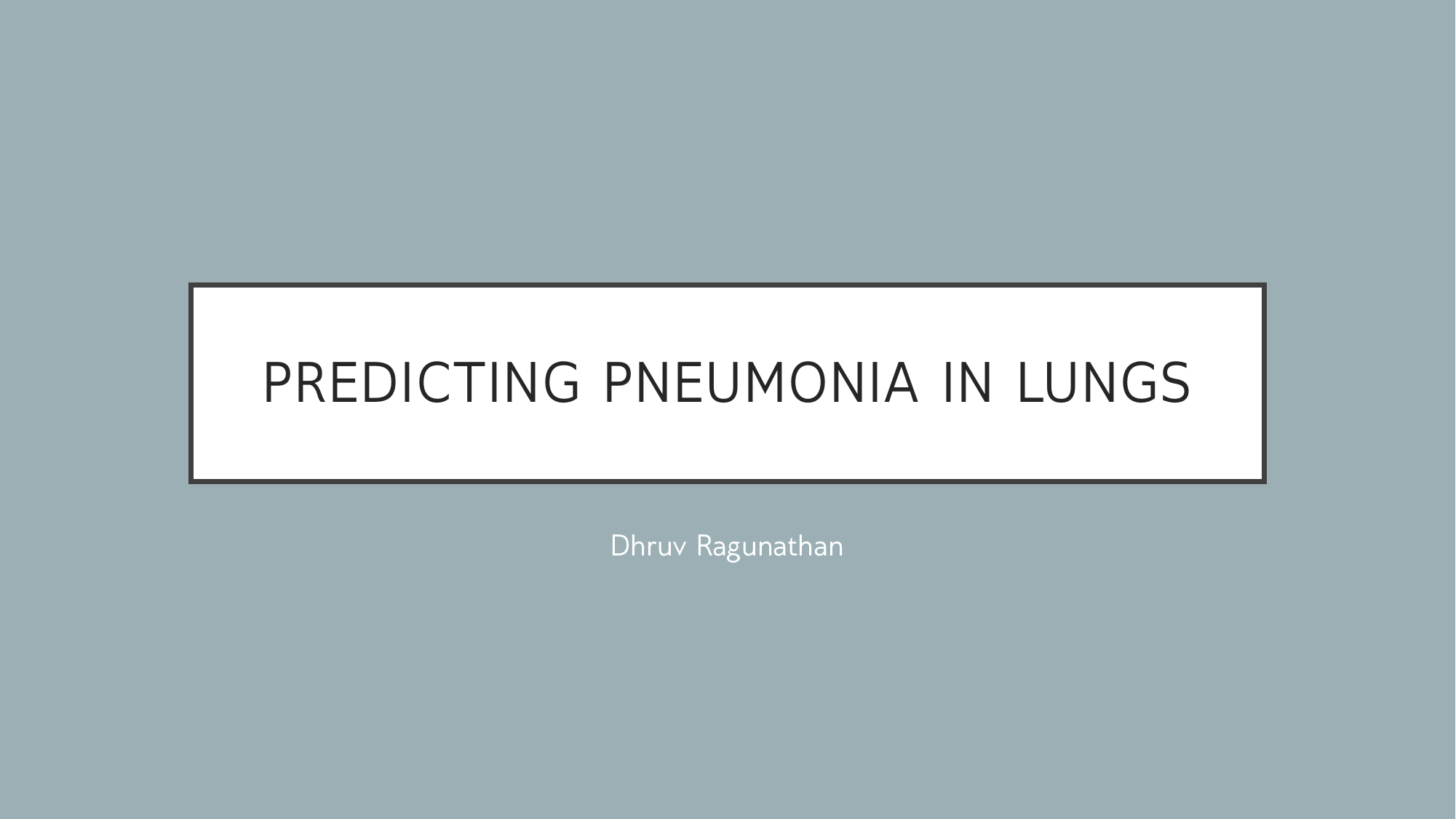

# PREDICTING PNEUMONIA IN LUNGS
Dhruv Ragunathan